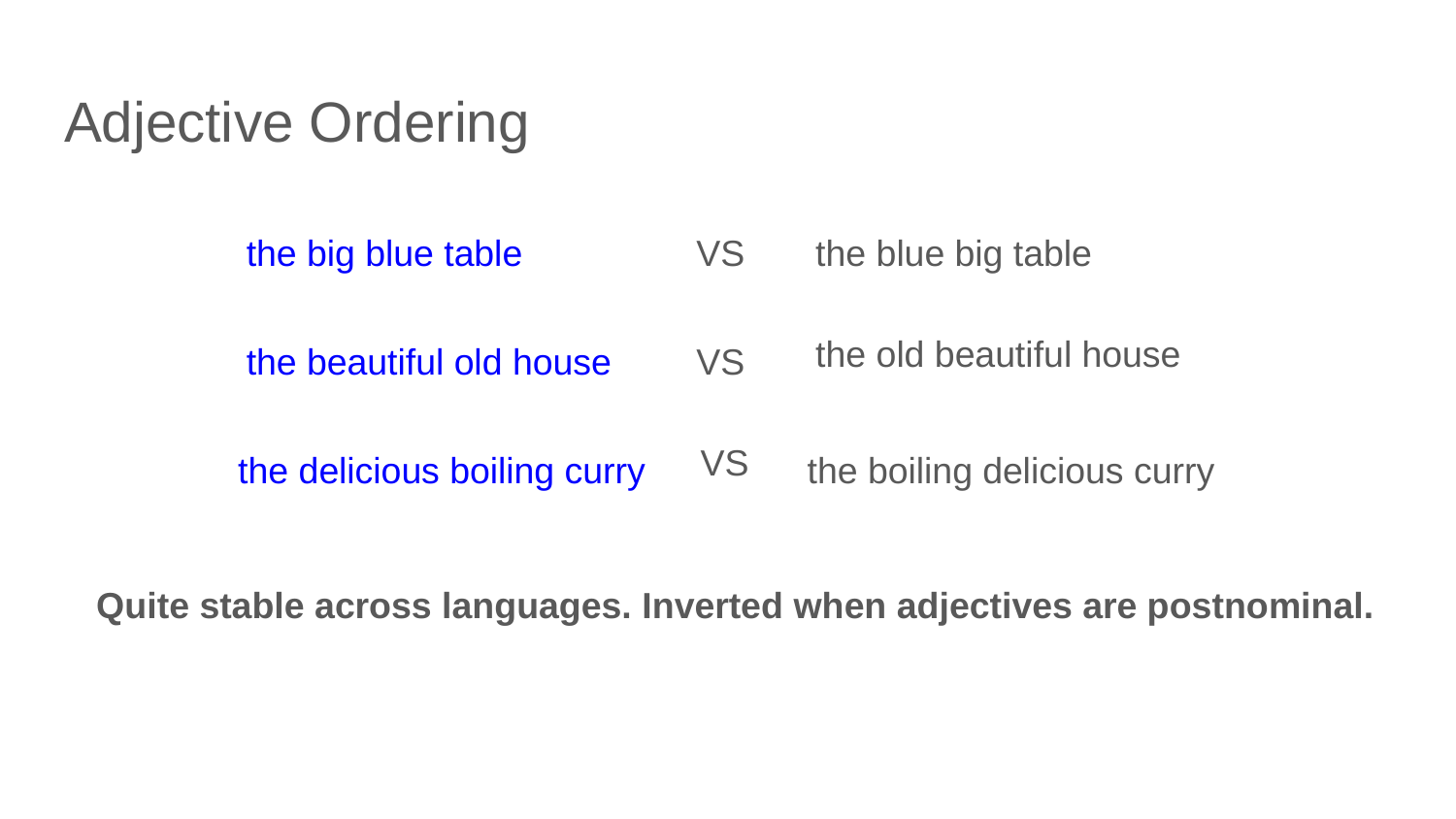

# Adjective Ordering
the big blue table
VS
the blue big table
the old beautiful house
the beautiful old house
VS
VS
the delicious boiling curry
the boiling delicious curry
Quite stable across languages. Inverted when adjectives are postnominal.